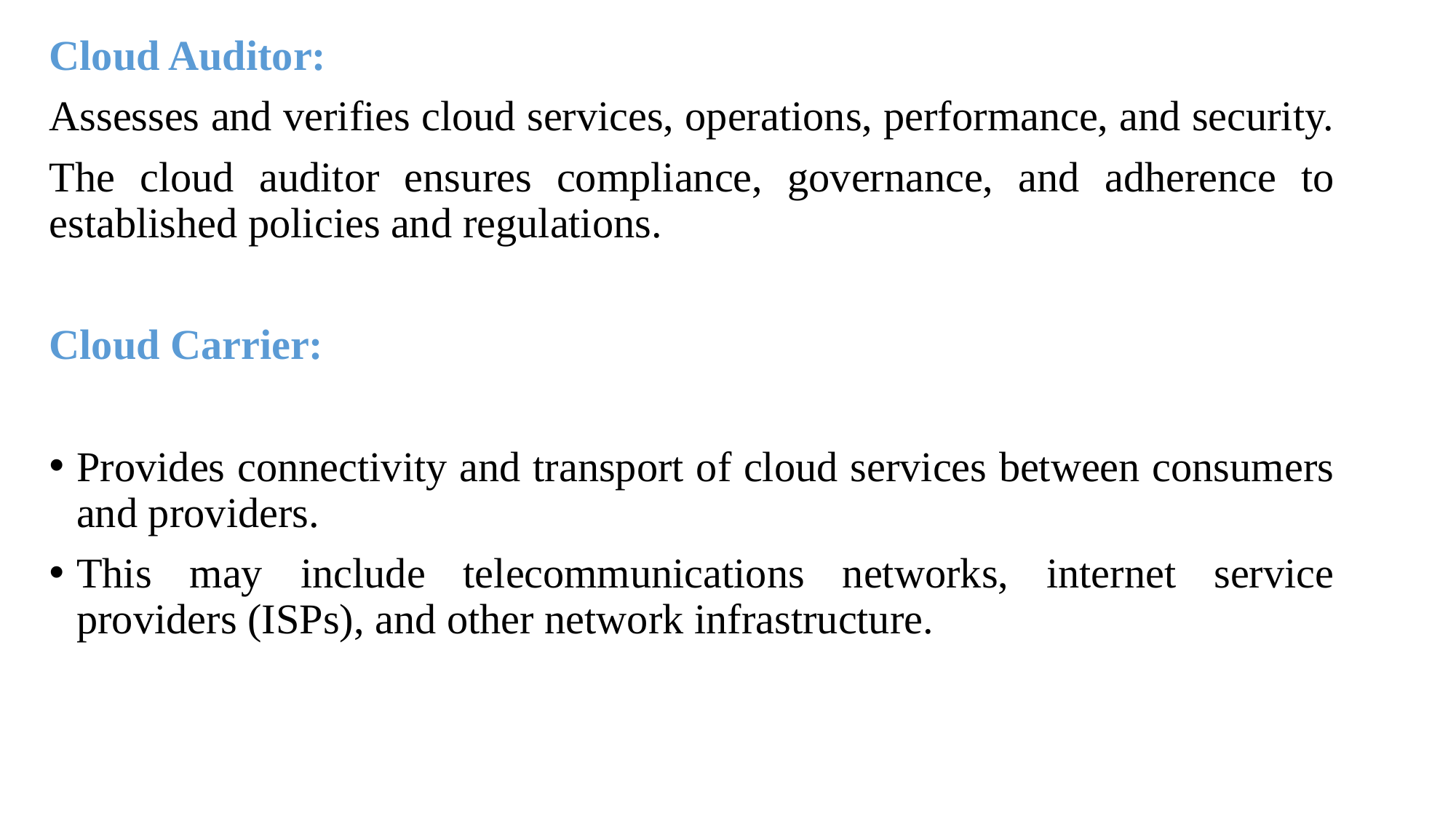

Cloud Auditor:
Assesses and verifies cloud services, operations, performance, and security.
The cloud auditor ensures compliance, governance, and adherence to established policies and regulations.

Cloud Carrier:

Provides connectivity and transport of cloud services between consumers and providers.
This may include telecommunications networks, internet service providers (ISPs), and other network infrastructure.